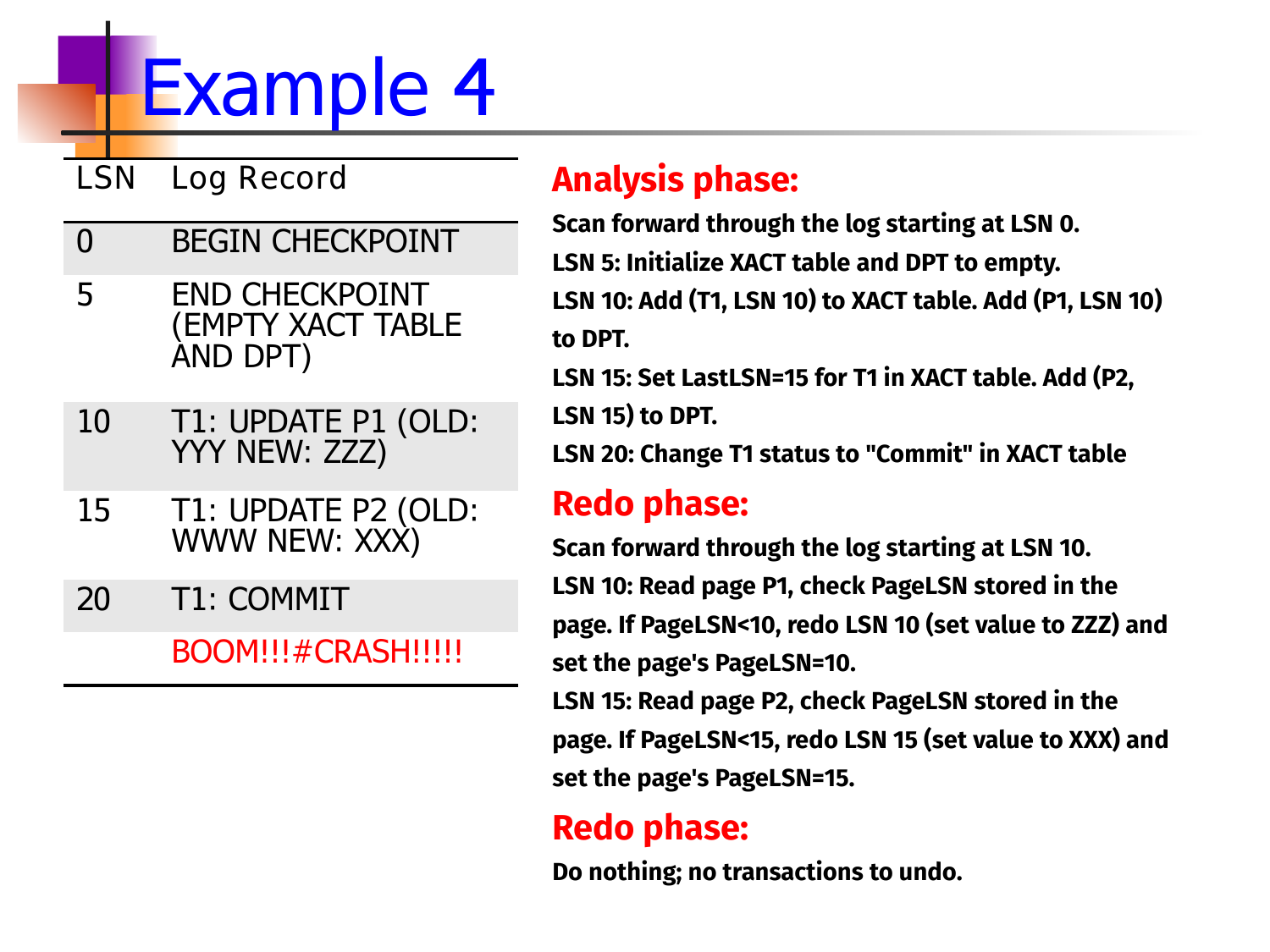

# Example 4
Analysis phase:
Scan forward through the log starting at LSN 0.
LSN 5: Initialize XACT table and DPT to empty.
LSN 10: Add (T1, LSN 10) to XACT table. Add (P1, LSN 10) to DPT.
LSN 15: Set LastLSN=15 for T1 in XACT table. Add (P2, LSN 15) to DPT.
LSN 20: Change T1 status to "Commit" in XACT table
Redo phase:
Scan forward through the log starting at LSN 10.
LSN 10: Read page P1, check PageLSN stored in the page. If PageLSN<10, redo LSN 10 (set value to ZZZ) and set the page's PageLSN=10.
LSN 15: Read page P2, check PageLSN stored in the page. If PageLSN<15, redo LSN 15 (set value to XXX) and set the page's PageLSN=15.
Redo phase:
Do nothing; no transactions to undo.
| LSN | Log Record |
| --- | --- |
| 0 | BEGIN CHECKPOINT |
| 5 | END CHECKPOINT (EMPTY XACT TABLE AND DPT) |
| 10 | T1: UPDATE P1 (OLD: YYY NEW: ZZZ) |
| 15 | T1: UPDATE P2 (OLD: WWW NEW: XXX) |
| 20 | T1: COMMIT |
|  | BOOM!!!#CRASH!!!!! |